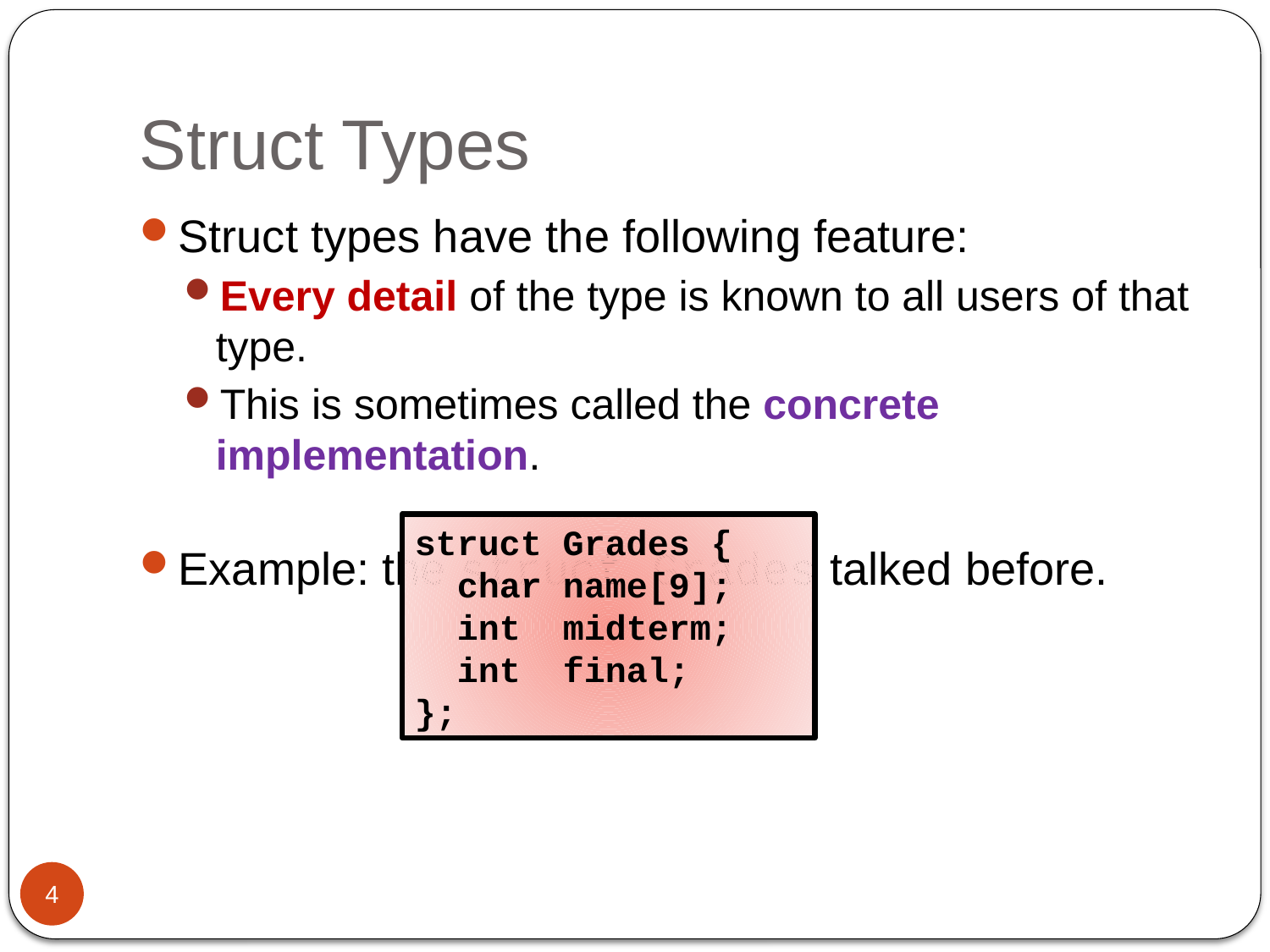

# Struct Types
Struct types have the following feature:
Every detail of the type is known to all users of that type.
This is sometimes called the concrete implementation.
Example: the struct Grades talked before.

struct Grades {
  char name[9];
  int  midterm;
  int  final;
};
4